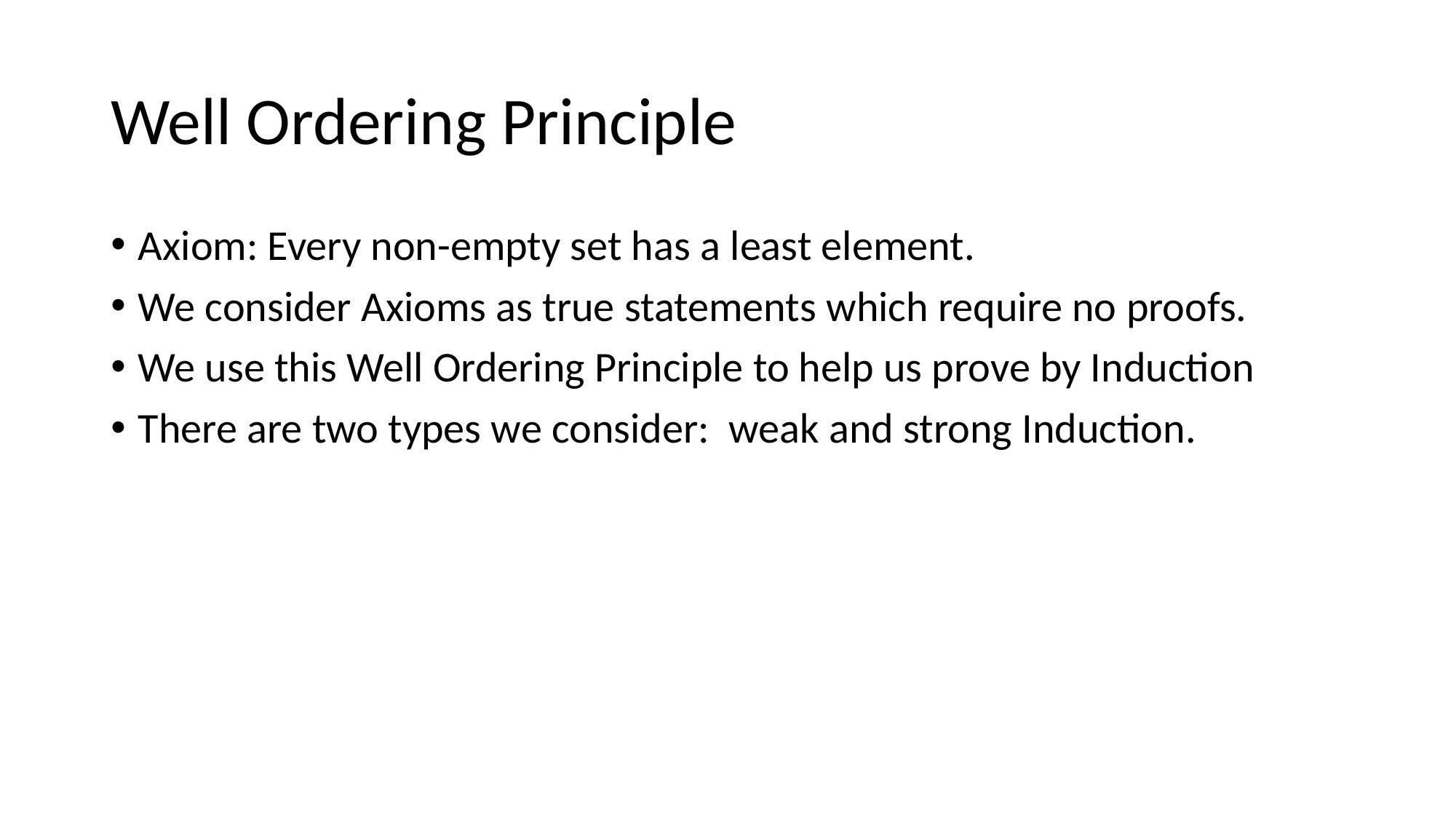

# Well Ordering Principle
Axiom: Every non-empty set has a least element.
We consider Axioms as true statements which require no proofs.
We use this Well Ordering Principle to help us prove by Induction
There are two types we consider:  weak and strong Induction.